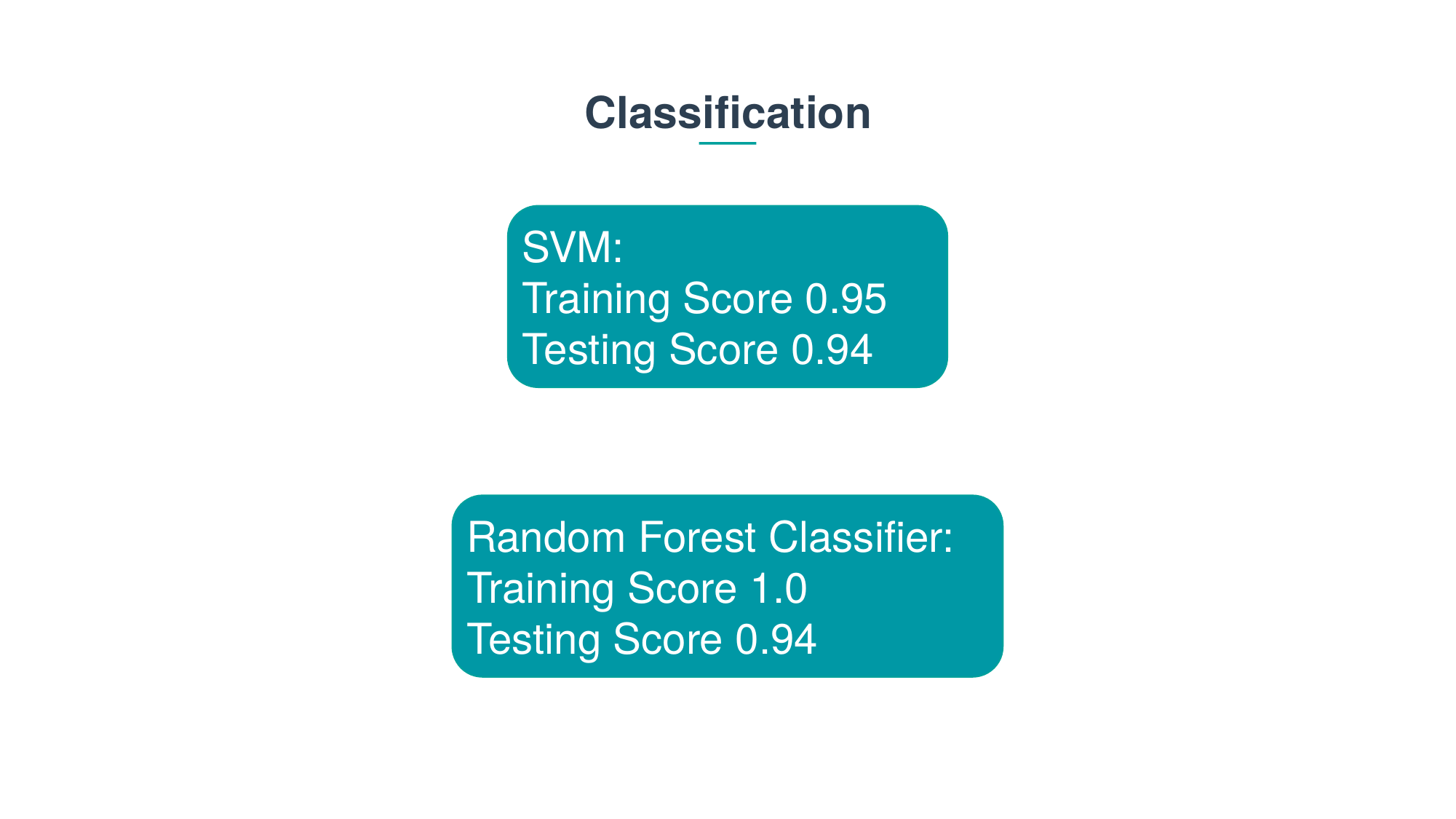

Classification
SVM:
Training Score 0.95
Testing Score 0.94
Random Forest Classifier:
Training Score 1.0
Testing Score 0.94